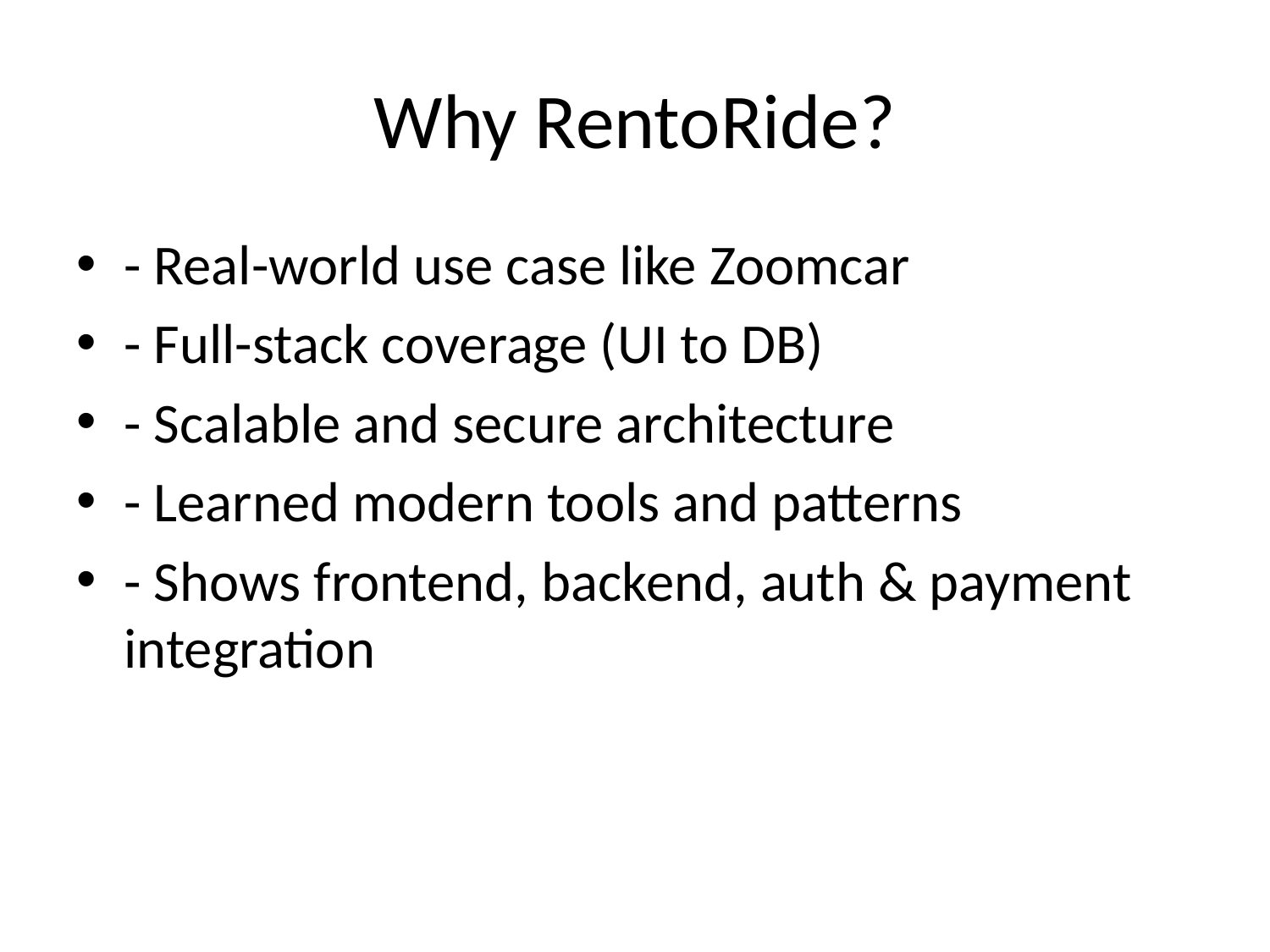

# Why RentoRide?
- Real-world use case like Zoomcar
- Full-stack coverage (UI to DB)
- Scalable and secure architecture
- Learned modern tools and patterns
- Shows frontend, backend, auth & payment integration